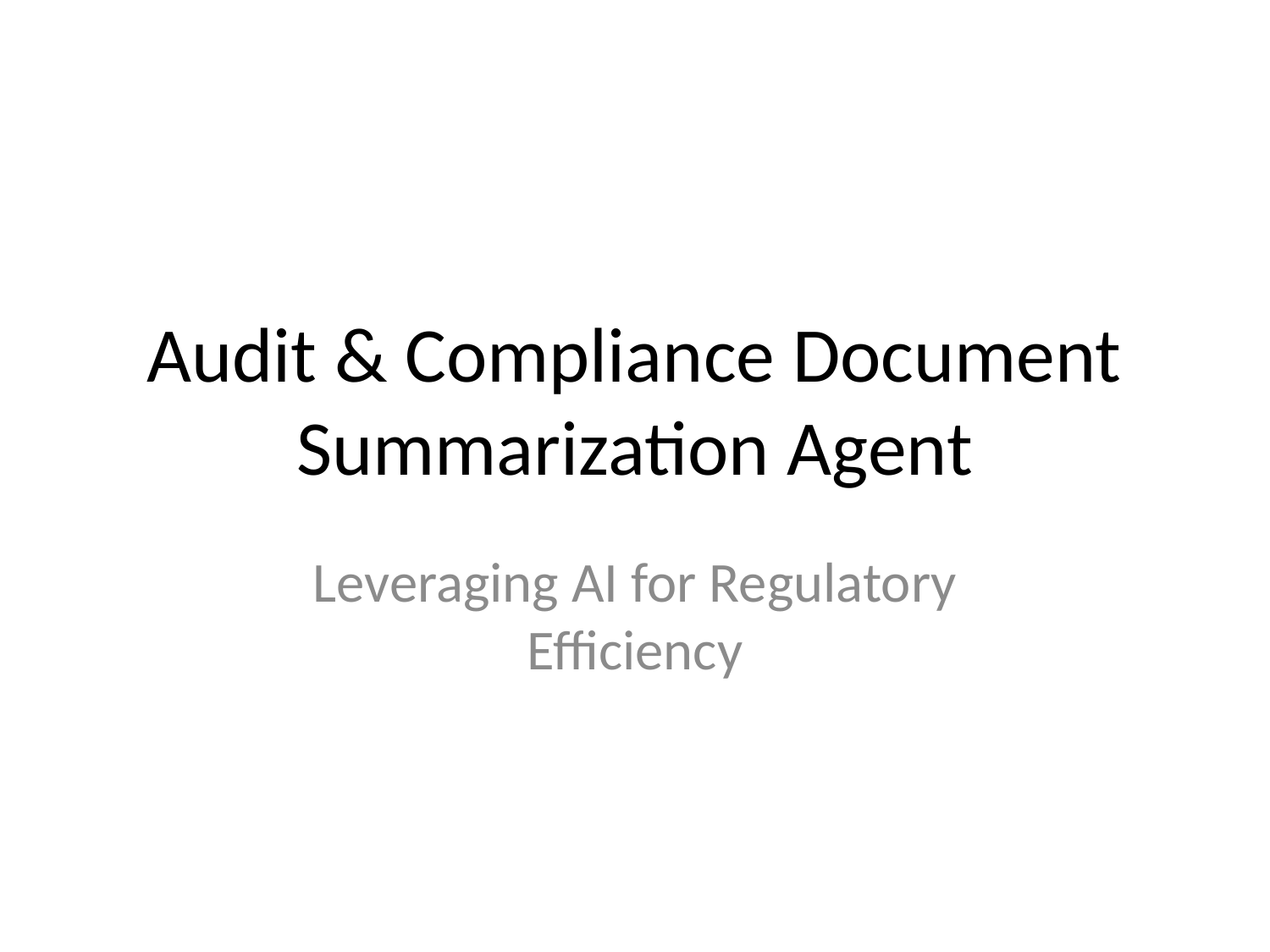

# Audit & Compliance Document Summarization Agent
Leveraging AI for Regulatory Efficiency